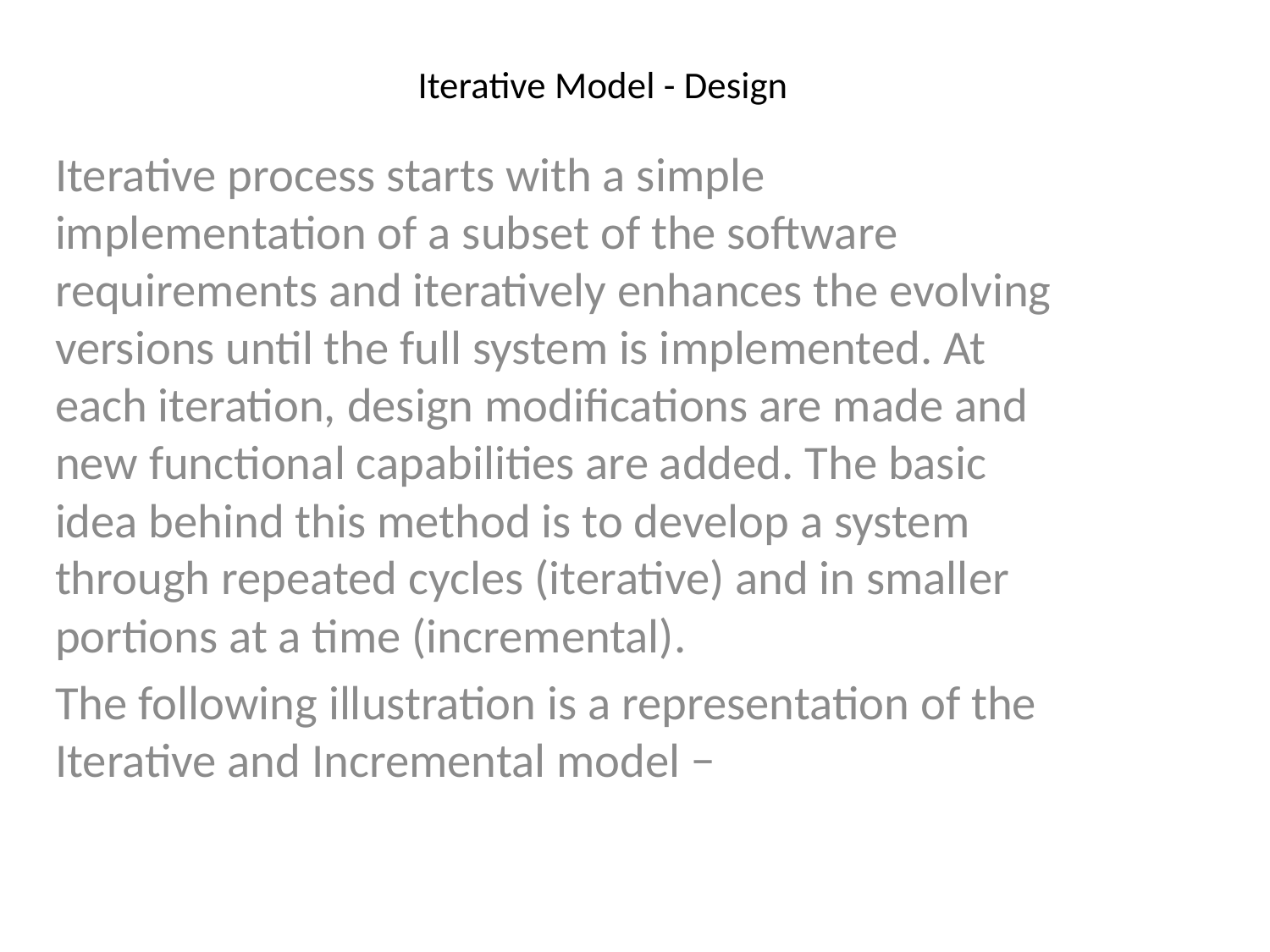

# Iterative Model - Design
Iterative process starts with a simple implementation of a subset of the software requirements and iteratively enhances the evolving versions until the full system is implemented. At each iteration, design modifications are made and new functional capabilities are added. The basic idea behind this method is to develop a system through repeated cycles (iterative) and in smaller portions at a time (incremental).
The following illustration is a representation of the Iterative and Incremental model −